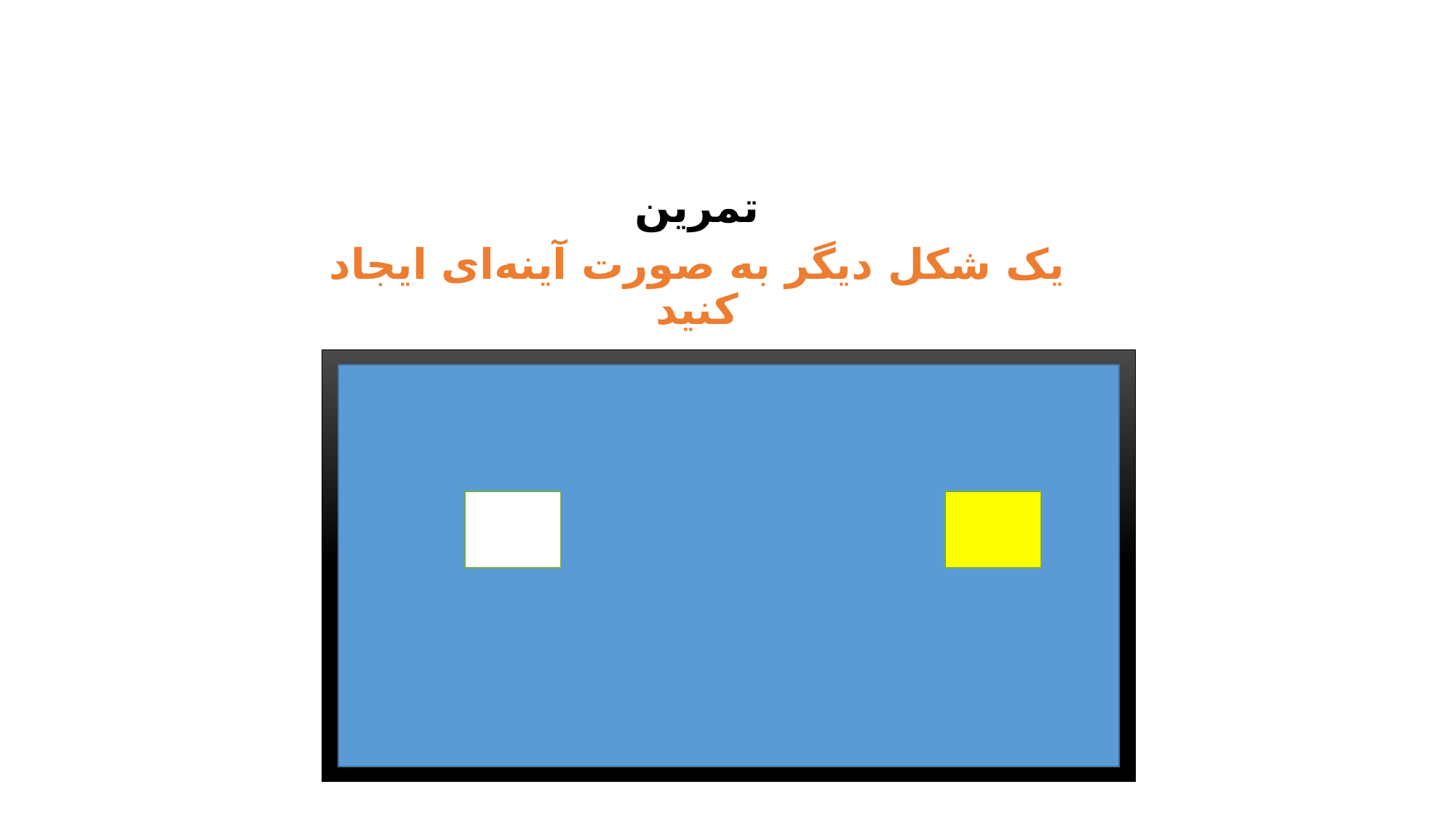

تمرین
یک شکل دیگر به صورت آینه‌ای ایجاد کنید